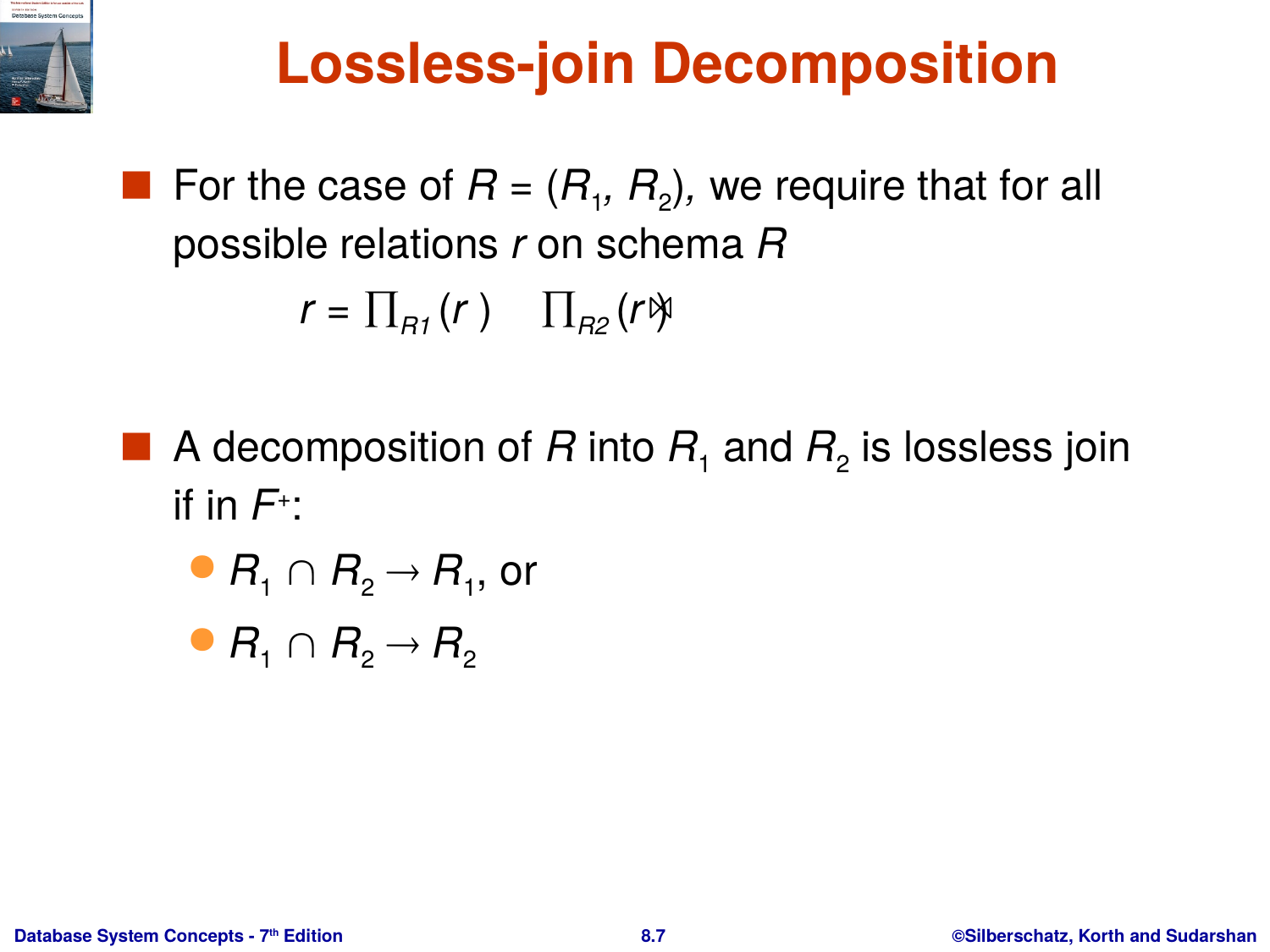

# Lossless-join Decomposition
For the case of R = (R1, R2), we require that for all possible relations r on schema R
		r = ∏R1 (r )    ∏R2 (r )

A decomposition of R into R1 and R2 is lossless join if in F+:
R1 ∩ R2 → R1, or
R1 ∩ R2 → R2